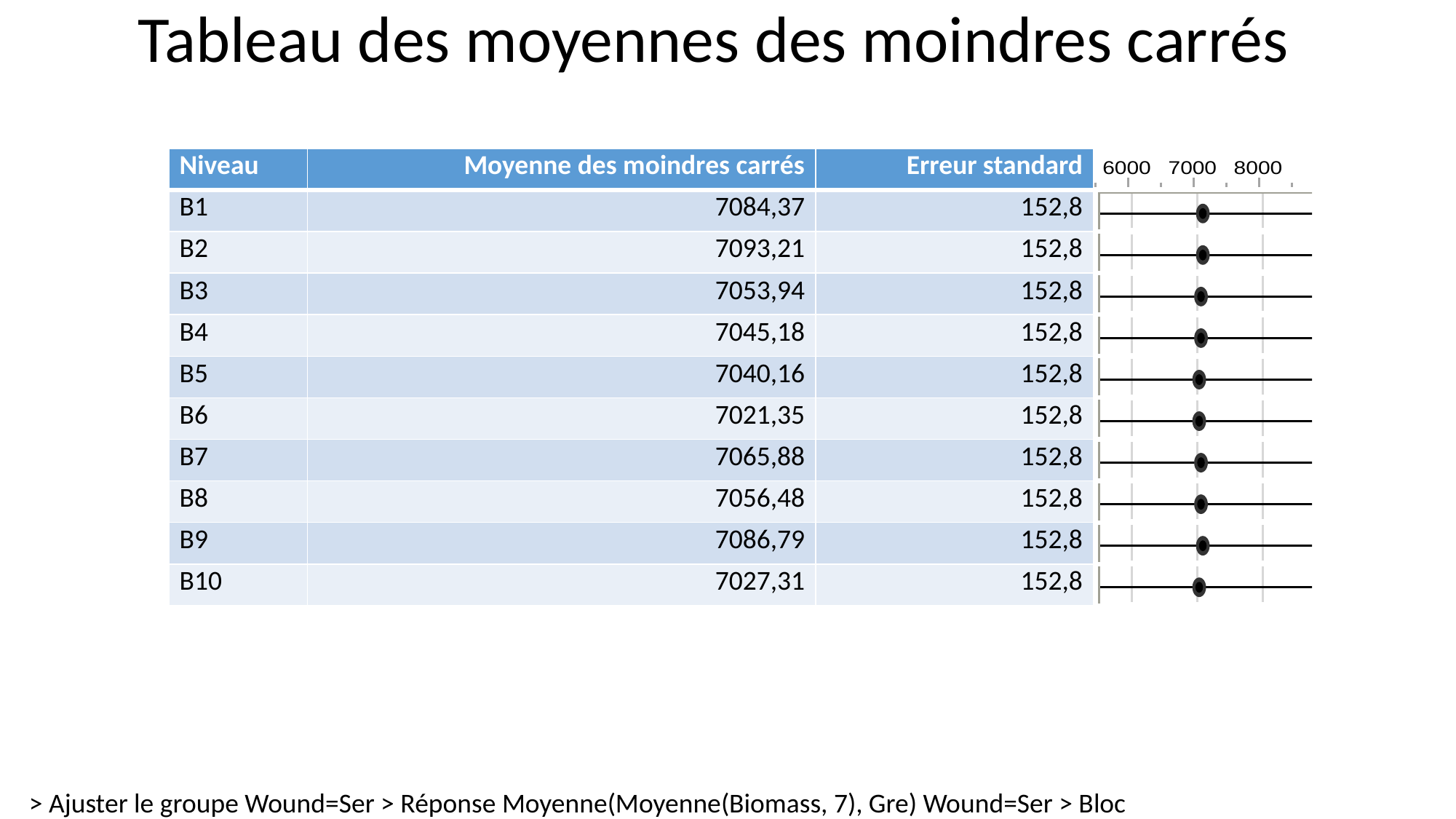

# Tableau des moyennes des moindres carrés
| Niveau | Moyenne des moindres carrés | Erreur standard |  |
| --- | --- | --- | --- |
| B1 | 7084,37 | 152,8 |  |
| B2 | 7093,21 | 152,8 |  |
| B3 | 7053,94 | 152,8 |  |
| B4 | 7045,18 | 152,8 |  |
| B5 | 7040,16 | 152,8 |  |
| B6 | 7021,35 | 152,8 |  |
| B7 | 7065,88 | 152,8 |  |
| B8 | 7056,48 | 152,8 |  |
| B9 | 7086,79 | 152,8 |  |
| B10 | 7027,31 | 152,8 |  |
> Ajuster le groupe Wound=Ser > Réponse Moyenne(Moyenne(Biomass, 7), Gre) Wound=Ser > Bloc